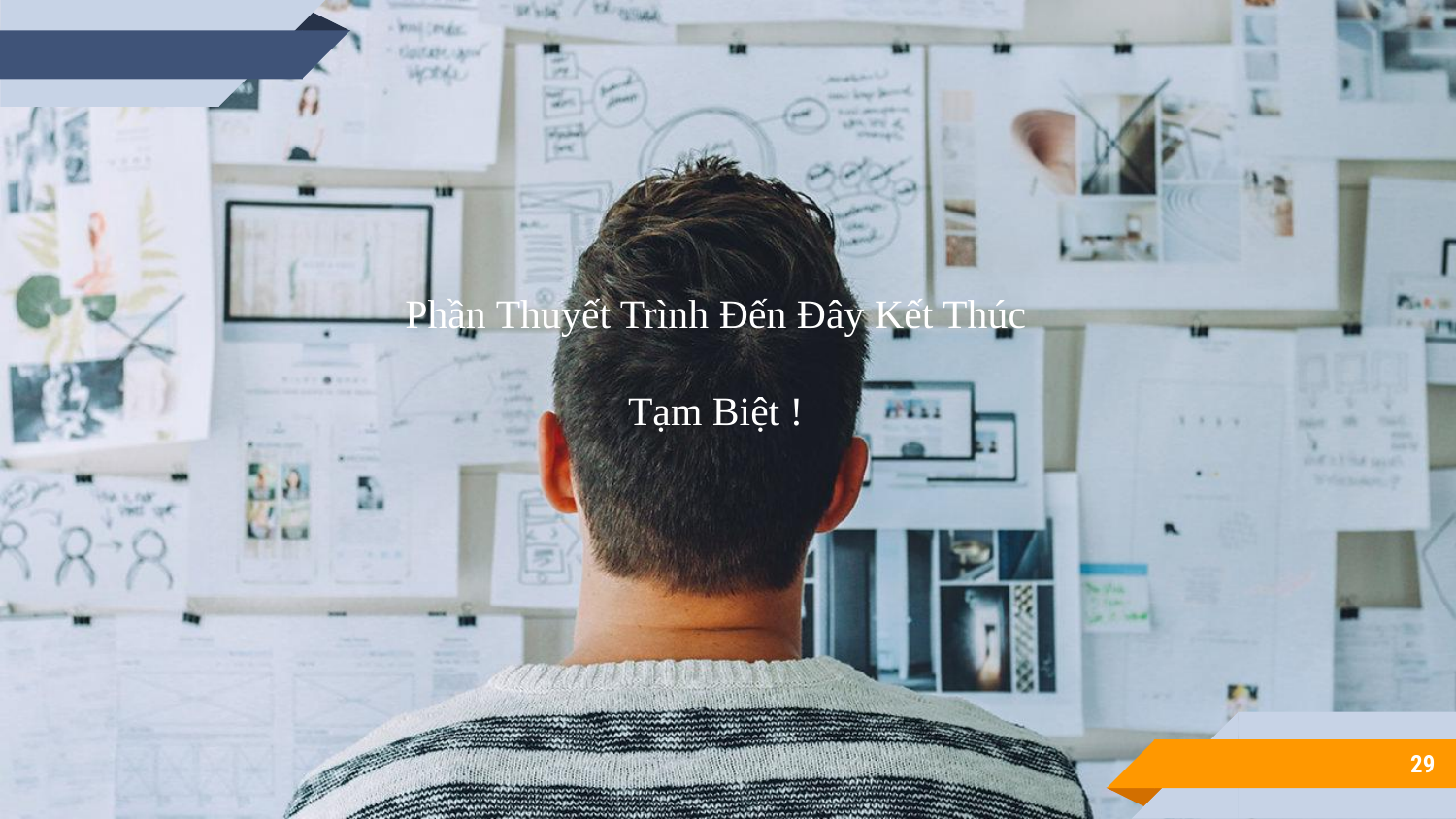

Phần Thuyết Trình Đến Đây Kết Thúc
Tạm Biệt !
29